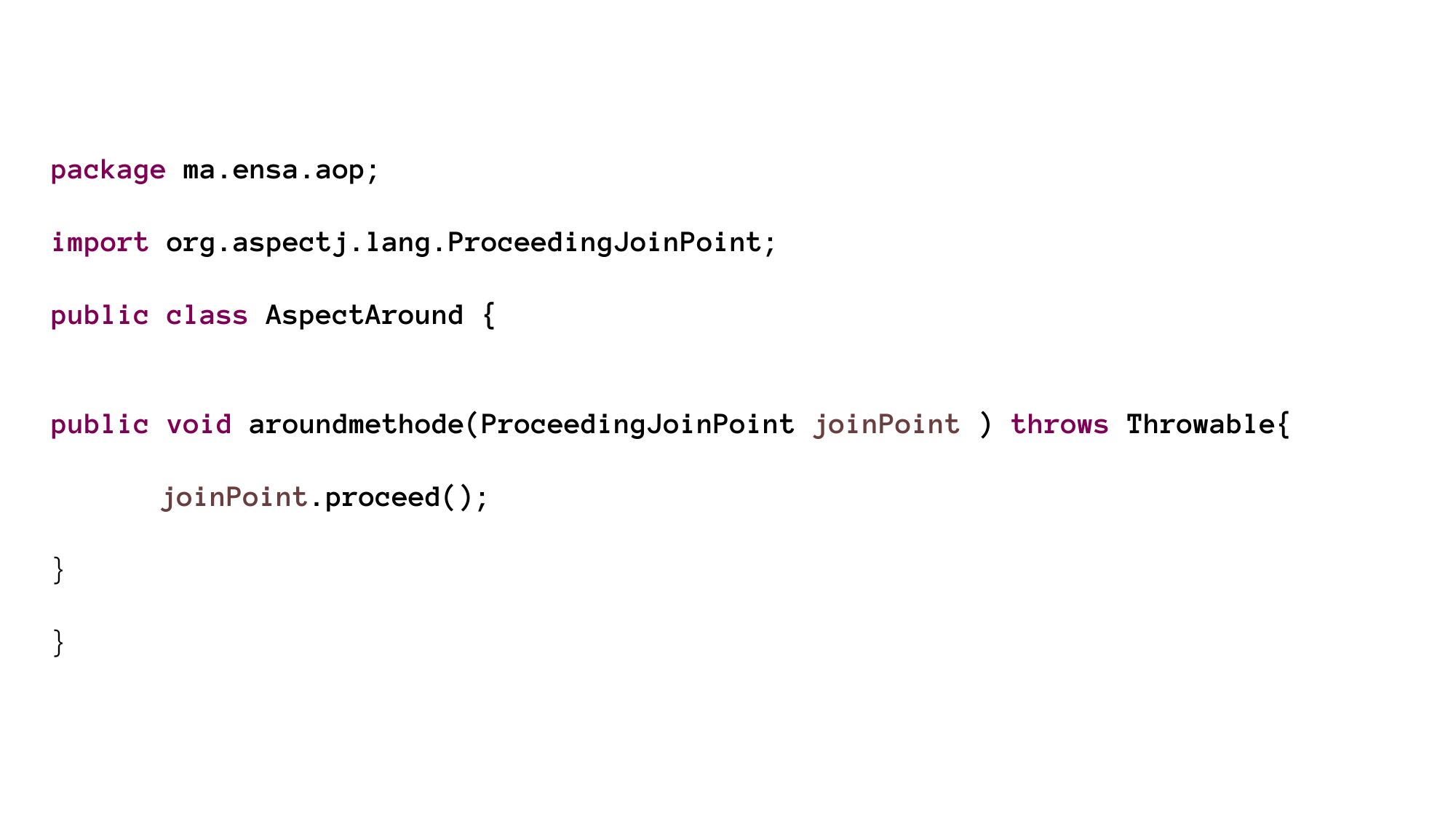

package ma.ensa.aop;

import org.aspectj.lang.ProceedingJoinPoint;

public class AspectAround {

public void aroundmethode(ProceedingJoinPoint joinPoint ) throws Throwable{

	joinPoint.proceed();

}

}